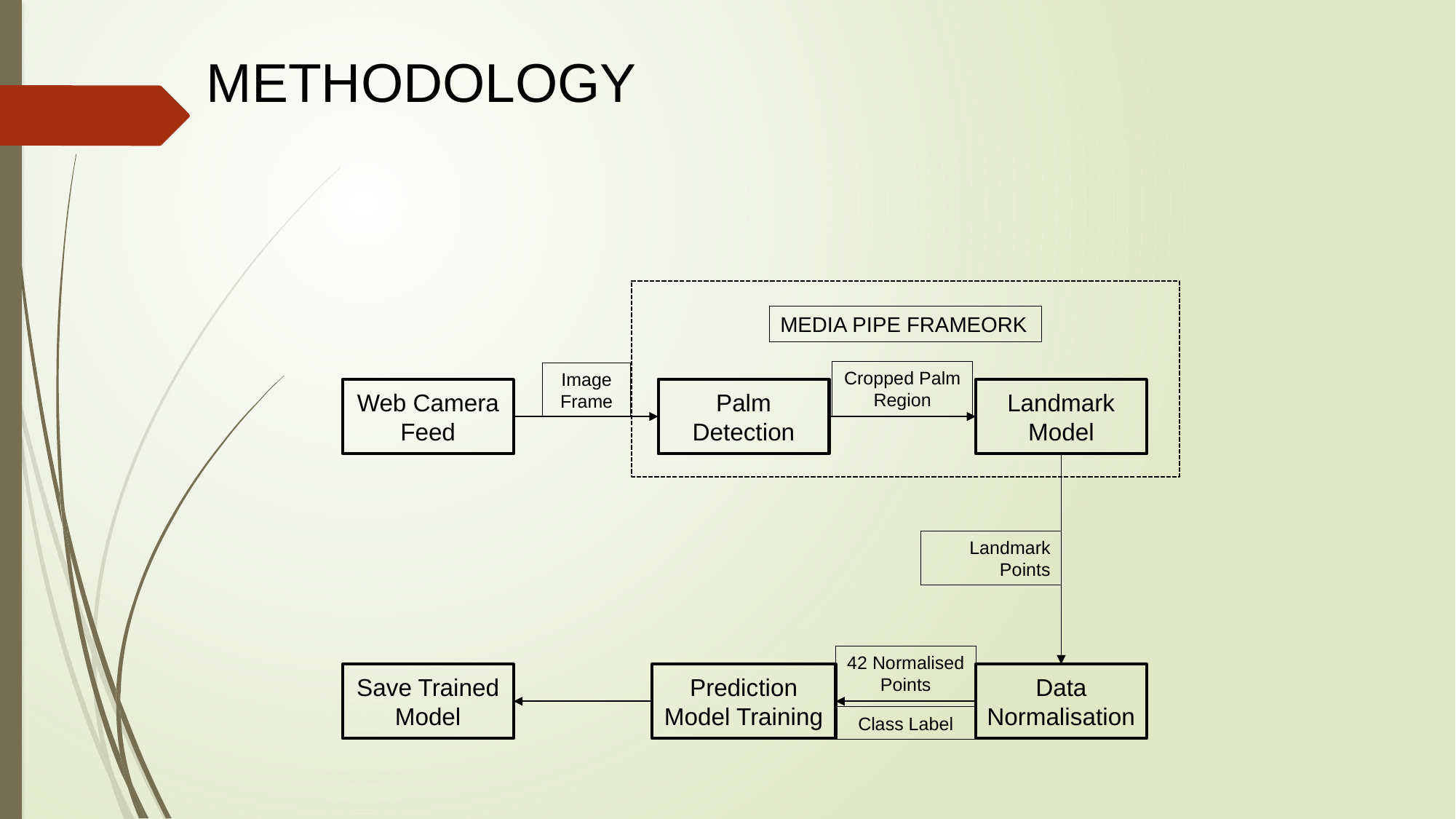

# METHODOLOGY

MEDIA PIPE FRAMEORK
Cropped Palm
Region
Image Frame
Web Camera Feed
Palm Detection
Landmark Model
Landmark Points
42 Normalised Points
Save Trained Model
Prediction Model Training
Data Normalisation
Class Label